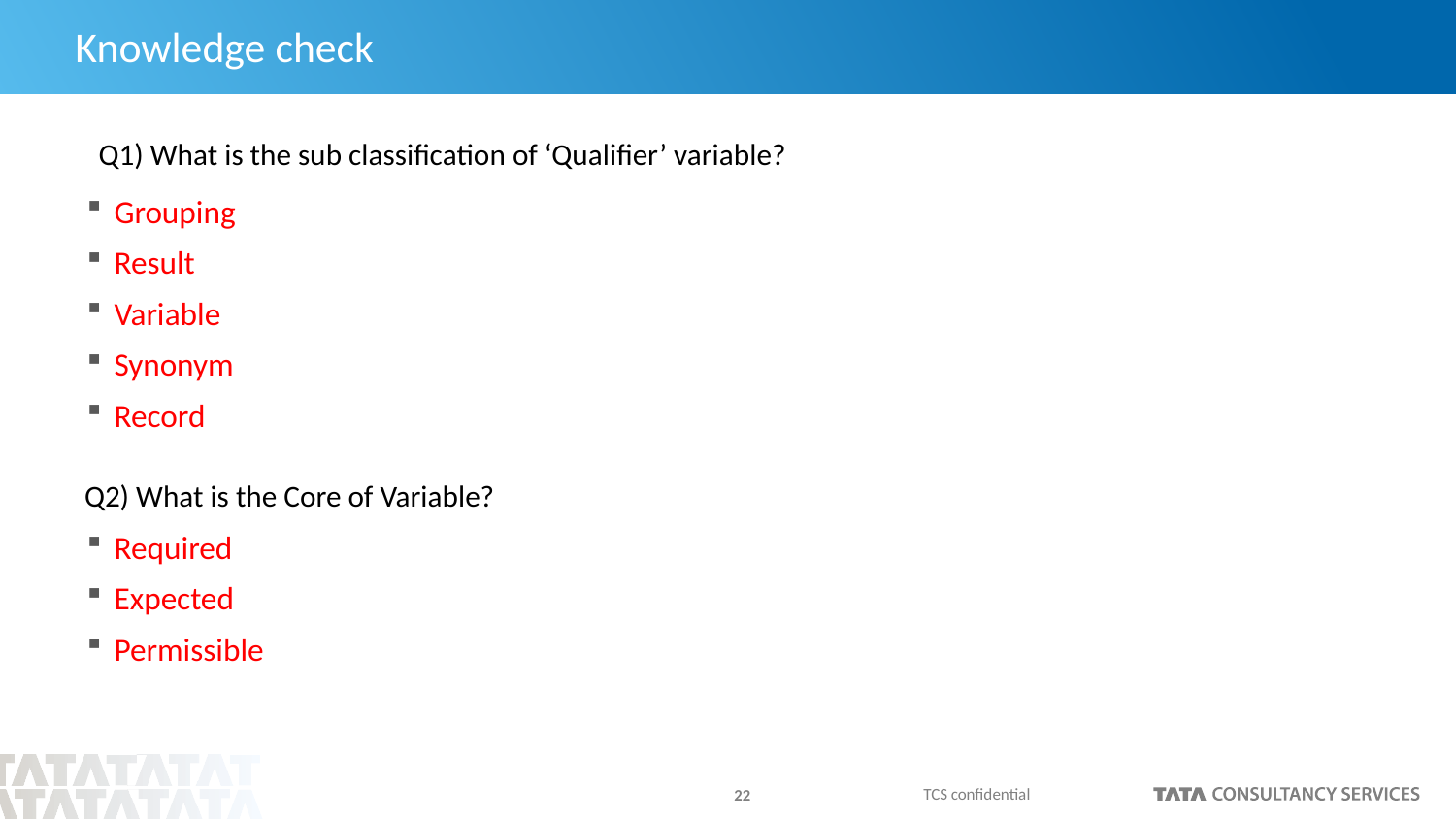

# Knowledge check
Q1) What is the sub classification of ‘Qualifier’ variable?
Grouping
Result
Variable
Synonym
Record
Q2) What is the Core of Variable?
Required
Expected
Permissible
TCS confidential